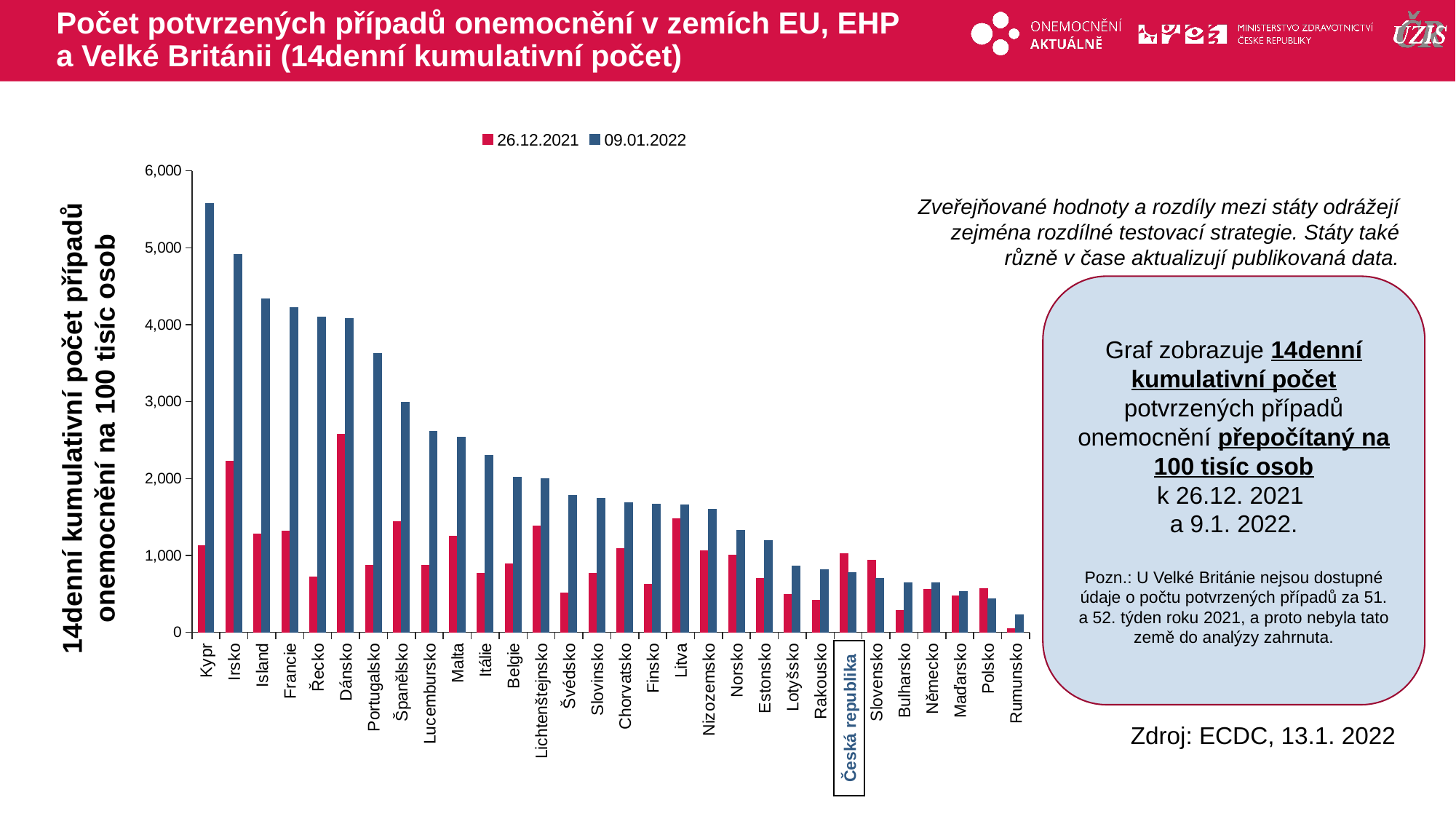

# Počet potvrzených případů onemocnění v zemích EU, EHP a Velké Británii (14denní kumulativní počet)

### Chart

| Category | 26.12.2021 | 09.01.2022 |
|---|---|---|
| Kypr | 1129.2729207605812 | 5571.590250054898 |
| Irsko | 2227.7839998066247 | 4912.6185430783735 |
| Island | 1282.7695298983342 | 4331.92176506451 |
| Francie | 1314.1401685342187 | 4223.046462001845 |
| Řecko | 723.0445493403269 | 4099.513321046241 |
| Dánsko | 2576.8350867105532 | 4076.604182584797 |
| Portugalsko | 869.5589675472074 | 3631.1898250071945 |
| Španělsko | 1442.0712111948858 | 2989.1820468651913 |
| Lucembursko | 871.0957215049161 | 2615.203766762284 |
| Malta | 1252.1280151740114 | 2535.15597671038 |
| Itálie | 772.6869591181227 | 2298.7119301919497 |
| Belgie | 887.5116728748425 | 2021.3166655673624 |
| Lichtenštejnsko | 1385.913748161148 | 2000.1548506981187 |
| Švédsko | 509.1507804967839 | 1778.382156764759 |
| Slovinsko | 768.9918367678009 | 1742.8159596461787 |
| Chorvatsko | 1090.0739620000666 | 1682.8049130579955 |
| Finsko | 623.134487733861 | 1665.9391033089291 |
| Litva | 1474.8988042618525 | 1657.1048176687223 |
| Nizozemsko | 1062.3357576596638 | 1599.5785745122025 |
| Norsko | 1003.8415822400411 | 1326.3705431497995 |
| Estonsko | 697.9057560106428 | 1196.7108510612684 |
| Lotyšsko | 497.30693121207753 | 860.7336155267539 |
| Rakousko | 422.0619018130866 | 818.430246091928 |
| Česká republika | 1019.4933784454914 | 773.9150185913722 |
| Slovensko | 935.4926360507106 | 699.9429997729884 |
| Bulharsko | 283.7668284259385 | 644.7402151080878 |
| Německo | 562.1876762686936 | 644.1447468086119 |
| Maďarsko | 474.7415585976228 | 535.2665011588075 |
| Polsko | 567.0878798111751 | 437.6505507198483 |
| Rumunsko | 47.131648576080984 | 227.62878968720207 |
Zveřejňované hodnoty a rozdíly mezi státy odrážejí zejména rozdílné testovací strategie. Státy také různě v čase aktualizují publikovaná data.
Graf zobrazuje 14denní kumulativní počet potvrzených případů onemocnění přepočítaný na 100 tisíc osob
k 26.12. 2021
a 9.1. 2022.

Pozn.: U Velké Británie nejsou dostupné údaje o počtu potvrzených případů za 51. a 52. týden roku 2021, a proto nebyla tato země do analýzy zahrnuta.
14denní kumulativní počet případů onemocnění na 100 tisíc osob
Česká republika
Zdroj: ECDC, 13.1. 2022